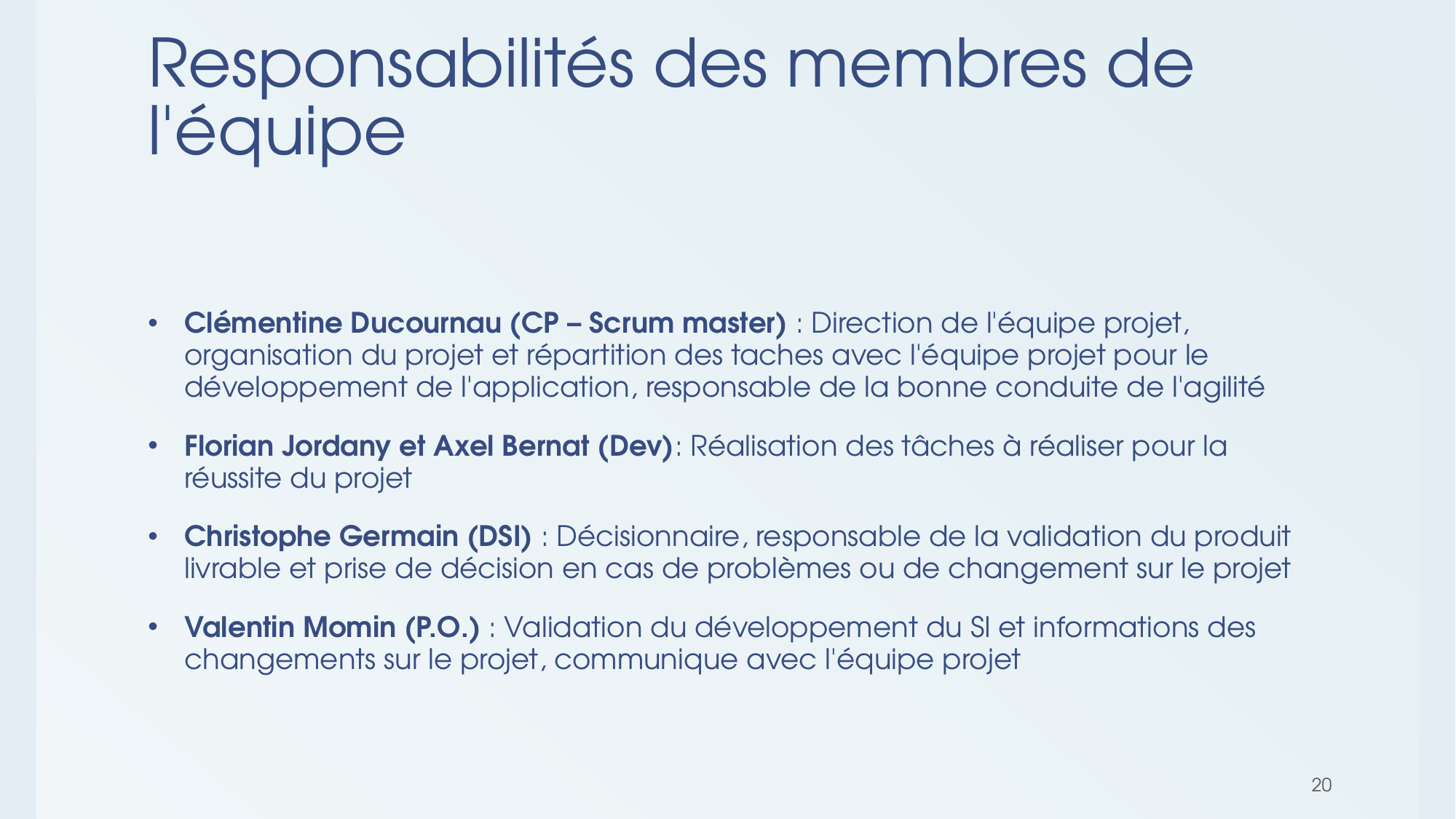

# Responsabilités des membres de l'équipe
Clémentine Ducournau (CP – Scrum master) : Direction de l'équipe projet, organisation du projet et répartition des taches avec l'équipe projet pour le développement de l'application, responsable de la bonne conduite de l'agilité
Florian Jordany et Axel Bernat (Dev): Réalisation des tâches à réaliser pour la réussite du projet
Christophe Germain (DSI) : Décisionnaire, responsable de la validation du produit livrable et prise de décision en cas de problèmes ou de changement sur le projet
Valentin Momin (P.O.) : Validation du développement du SI et informations des changements sur le projet, communique avec l'équipe projet

20